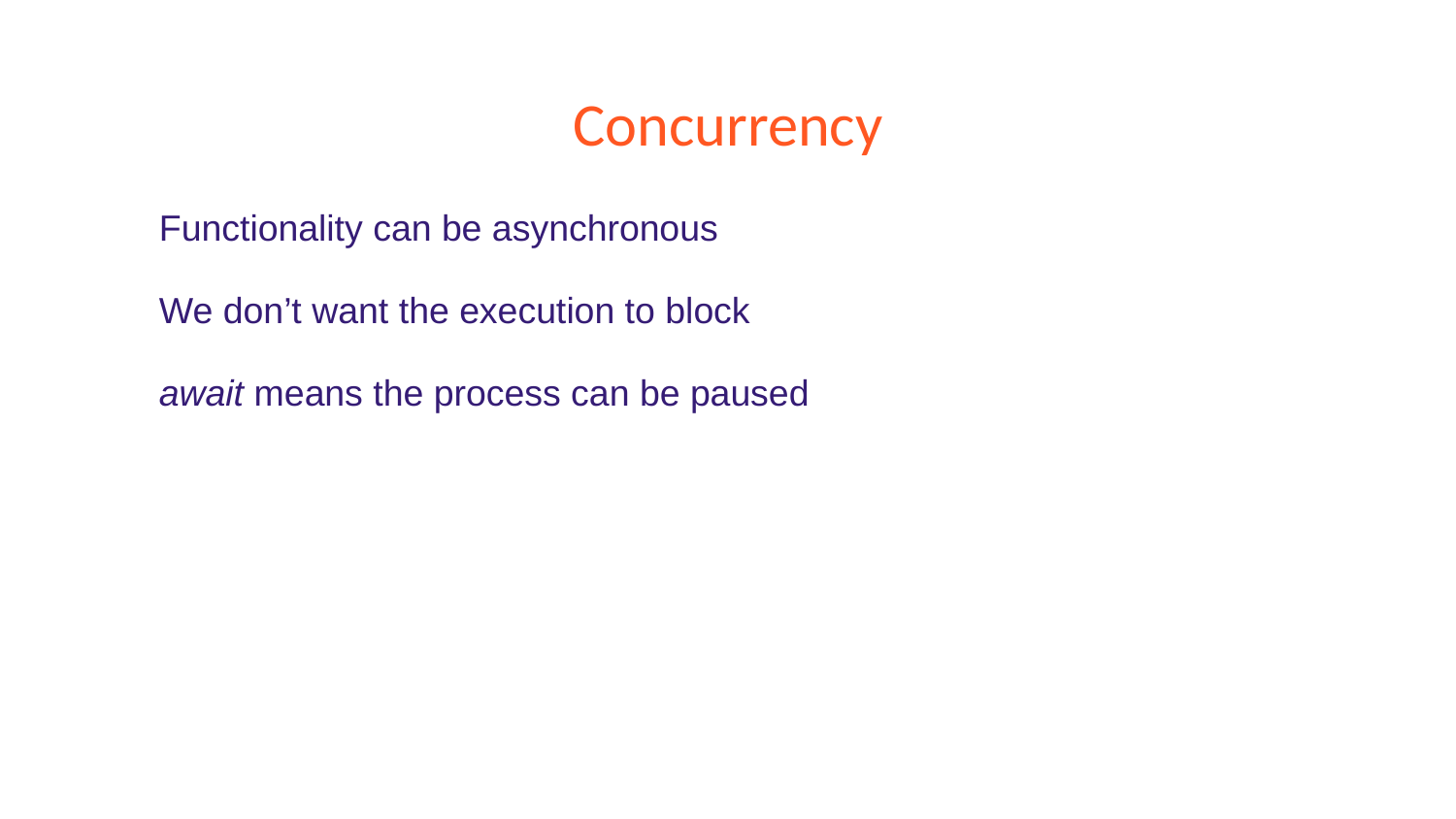

# Concurrency
Functionality can be asynchronous
We don’t want the execution to block
await means the process can be paused